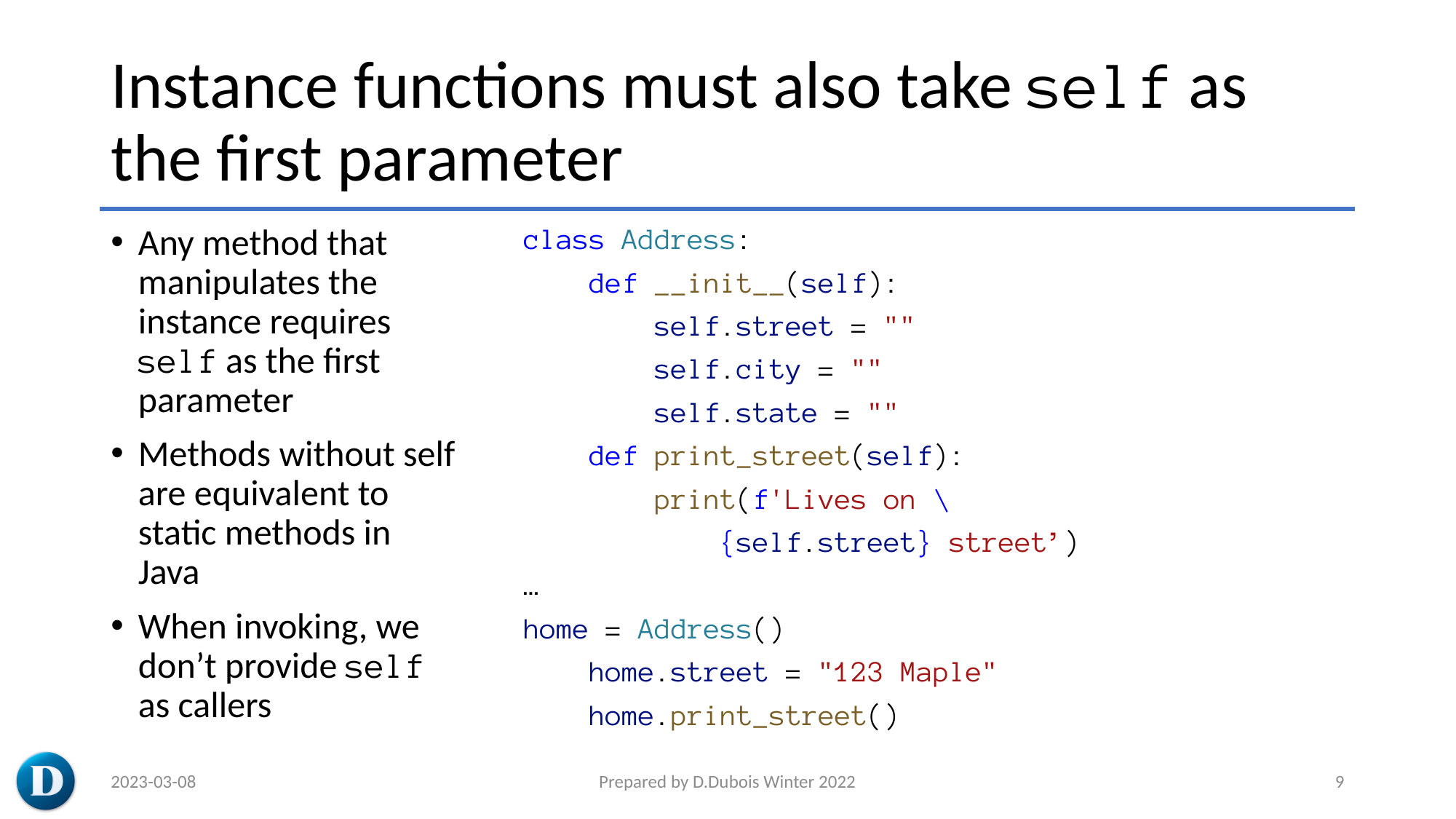

# Instance functions must also take self as the first parameter
Any method that manipulates the instance requires self as the first parameter
Methods without self are equivalent to static methods in Java
When invoking, we don’t provide self as callers
class Address:
    def __init__(self):
        self.street = ""
        self.city = ""
        self.state = ""
    def print_street(self):
        print(f'Lives on \
            {self.street} street’)
…
home = Address()
    home.street = "123 Maple"
    home.print_street()

2023-03-08
Prepared by D.Dubois Winter 2022
9